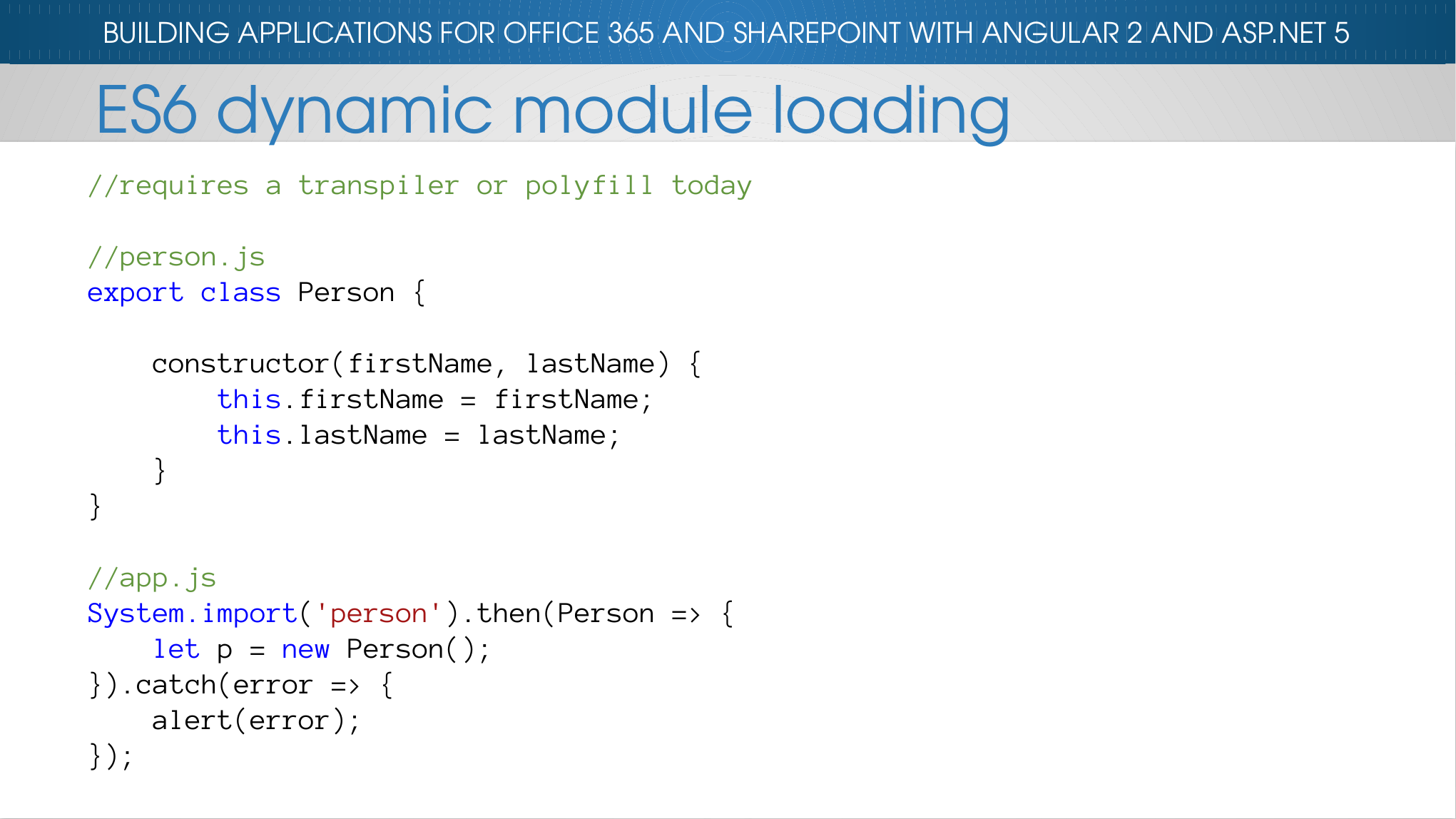

ES6 dynamic module loading
//requires a transpiler or polyfill today

//person.js
export class Person {

    constructor(firstName, lastName) {
        this.firstName = firstName;
        this.lastName = lastName;
    }
}

//app.js
System.import('person').then(Person => {
    let p = new Person();
}).catch(error => {
    alert(error);
});